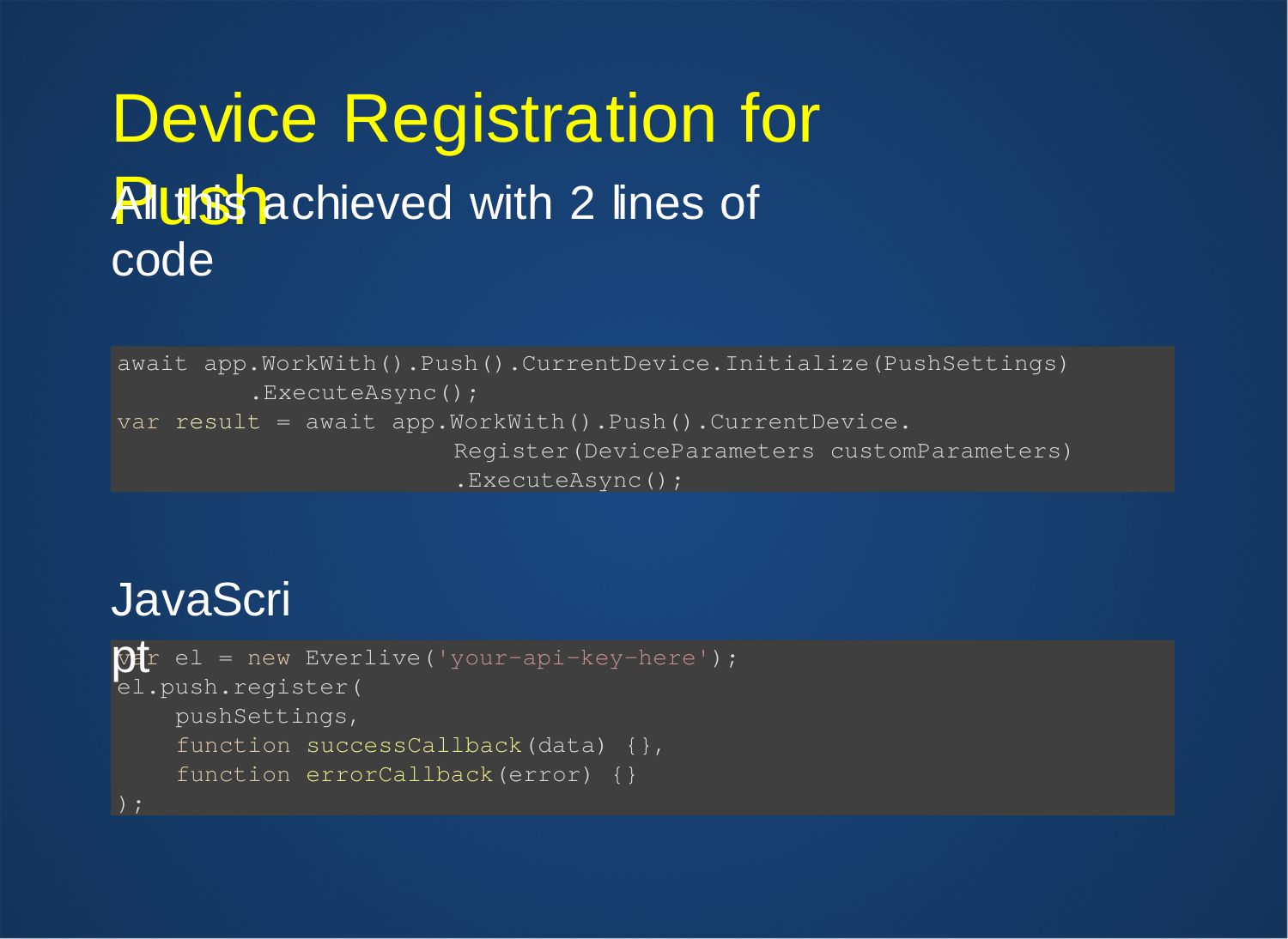

Device Registration for Push
All this achieved with 2 lines of code

.NET
await app.WorkWith().Push().CurrentDevice.Initialize(PushSettings)
.ExecuteAsync();
var result = await app.WorkWith().Push().CurrentDevice.
Register(DeviceParameters customParameters)
.ExecuteAsync();
JavaScript
var el = new Everlive('your-api-key-here'); el.push.register(
pushSettings,
function successCallback(data) {}, function errorCallback(error) {}
);